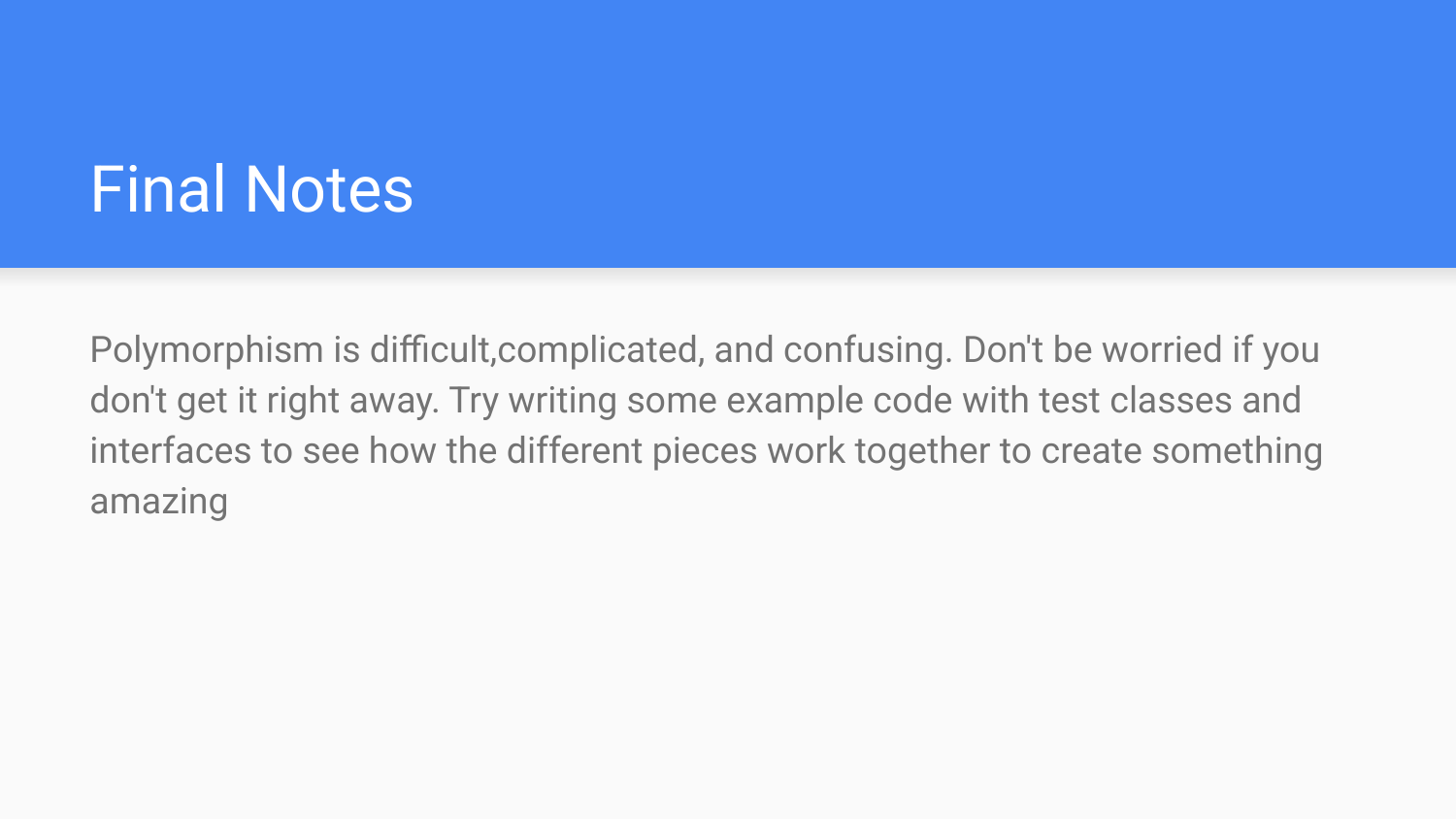

# Final Notes
Polymorphism is difficult,complicated, and confusing. Don't be worried if you don't get it right away. Try writing some example code with test classes and interfaces to see how the different pieces work together to create something amazing